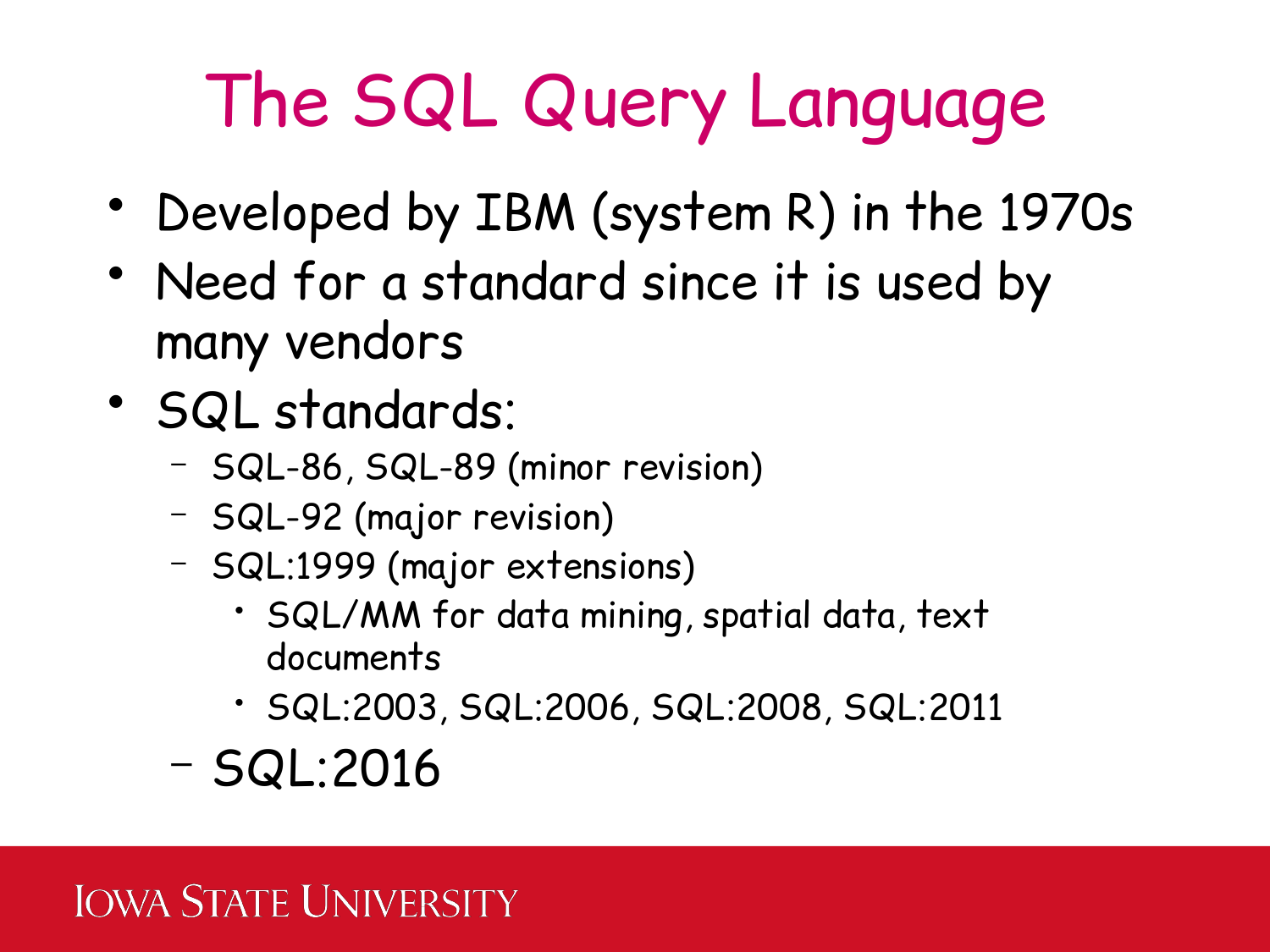

The SQL Query Language
Developed by IBM (system R) in the 1970s
Need for a standard since it is used by many vendors
SQL standards:
SQL-86, SQL-89 (minor revision)
SQL-92 (major revision)
SQL:1999 (major extensions)
SQL/MM for data mining, spatial data, text documents
SQL:2003, SQL:2006, SQL:2008, SQL:2011
SQL:2016